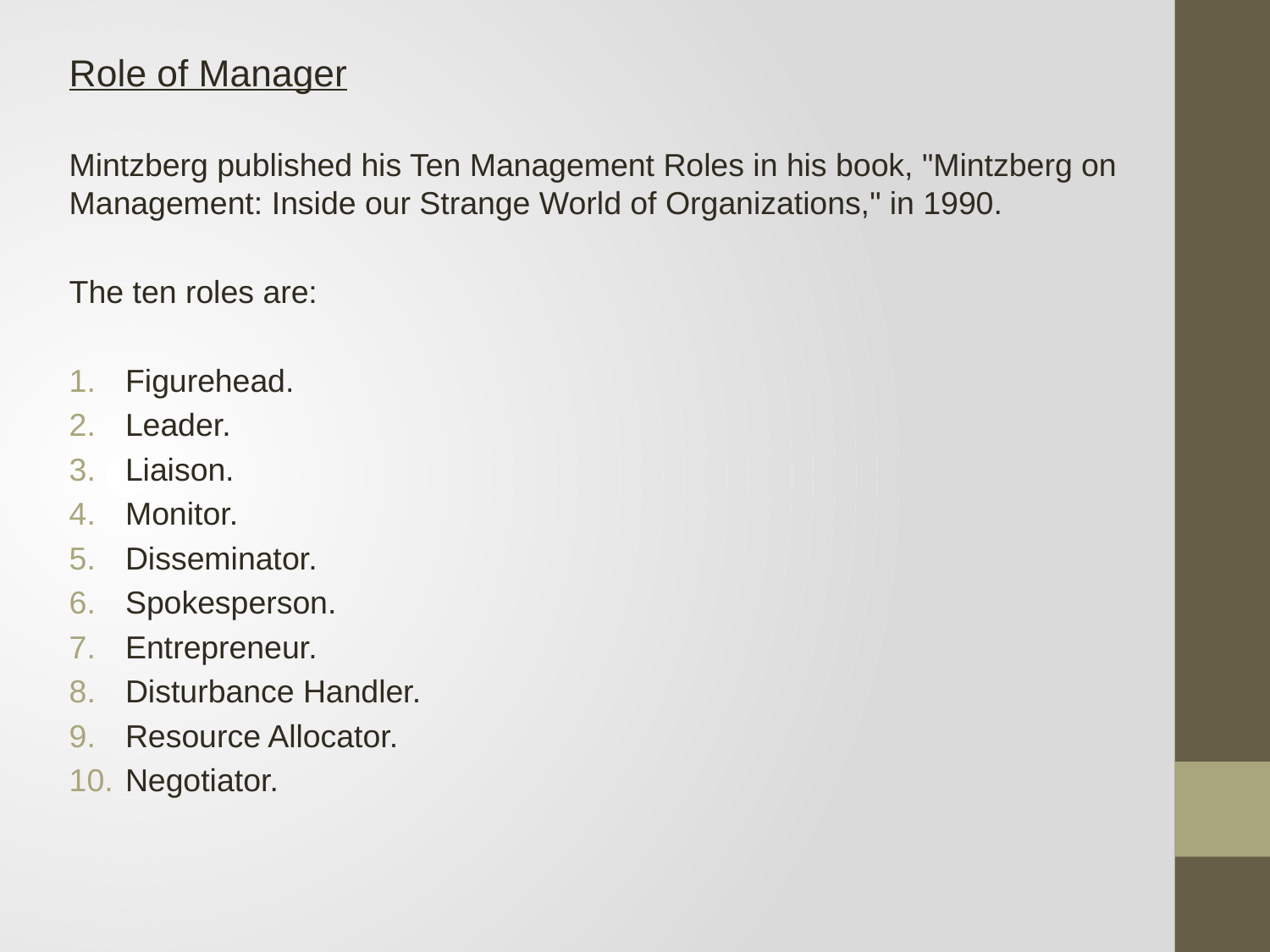

Role of Manager

Mintzberg published his Ten Management Roles in his book, "Mintzberg on Management: Inside our Strange World of Organizations," in 1990.

The ten roles are:

Figurehead.
Leader.
Liaison.
Monitor.
Disseminator.
Spokesperson.
Entrepreneur.
Disturbance Handler.
Resource Allocator.
Negotiator.